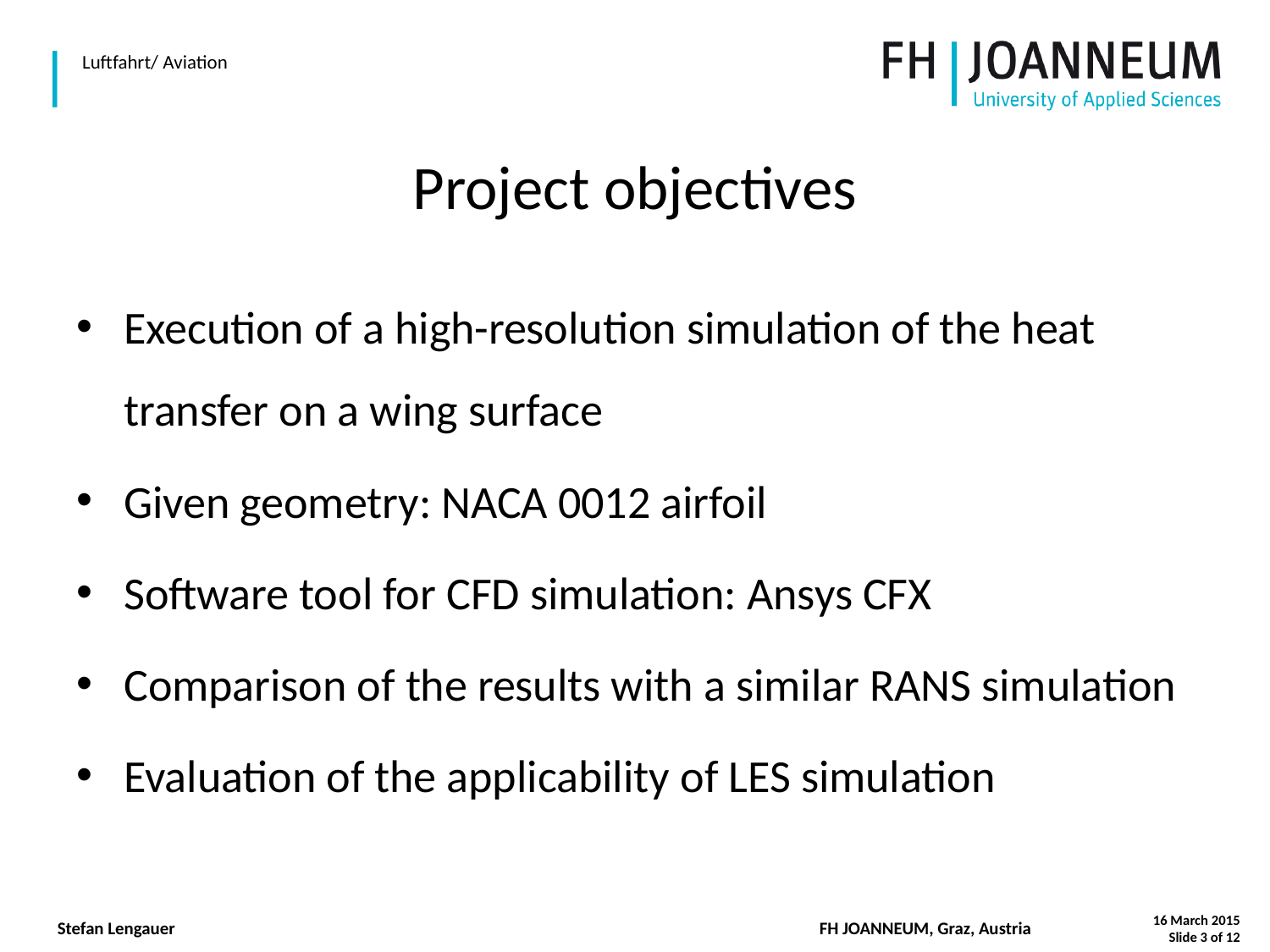

# Project objectives
Execution of a high-resolution simulation of the heat transfer on a wing surface
Given geometry: NACA 0012 airfoil
Software tool for CFD simulation: Ansys CFX
Comparison of the results with a similar RANS simulation
Evaluation of the applicability of LES simulation